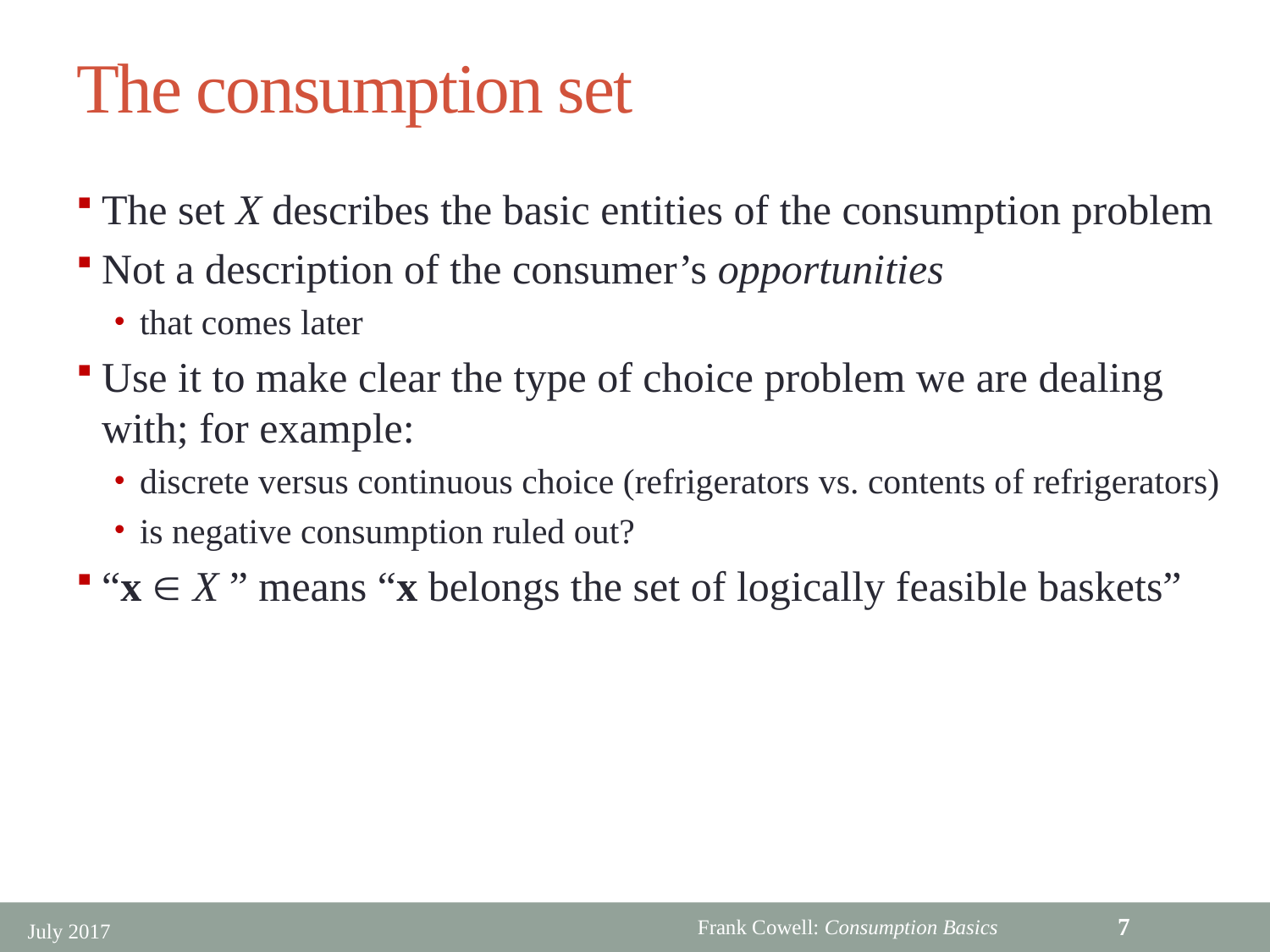

# The consumption set
The set X describes the basic entities of the consumption problem
Not a description of the consumer’s opportunities
that comes later
Use it to make clear the type of choice problem we are dealing with; for example:
discrete versus continuous choice (refrigerators vs. contents of refrigerators)
is negative consumption ruled out?
“x ∈ X ” means “x belongs the set of logically feasible baskets”
7
July 2017